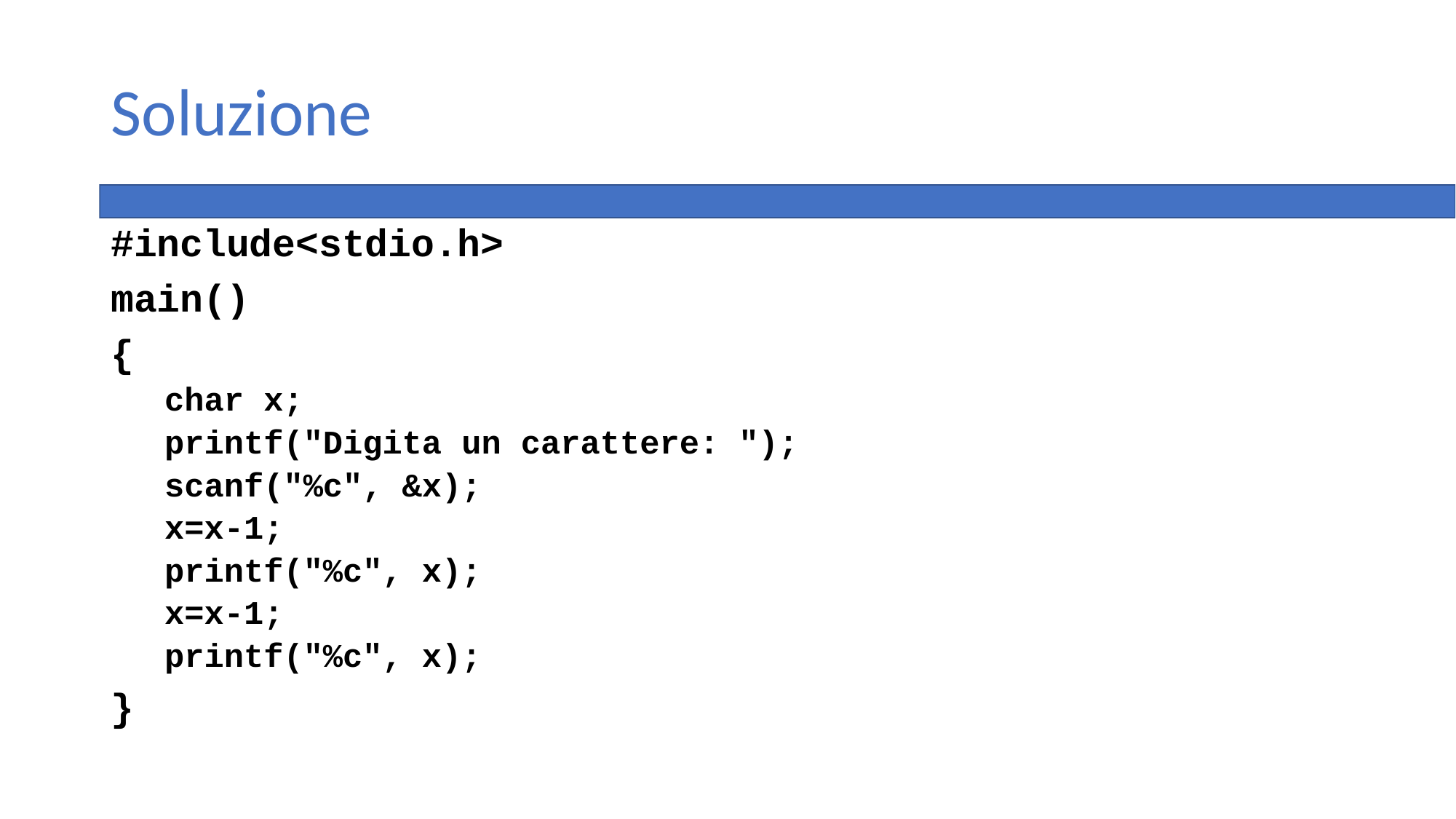

# Soluzione
#include<stdio.h>
main()
{
char x;
printf("Digita un carattere: ");
scanf("%c", &x);
x=x-1;
printf("%c", x);
x=x-1;
printf("%c", x);
}